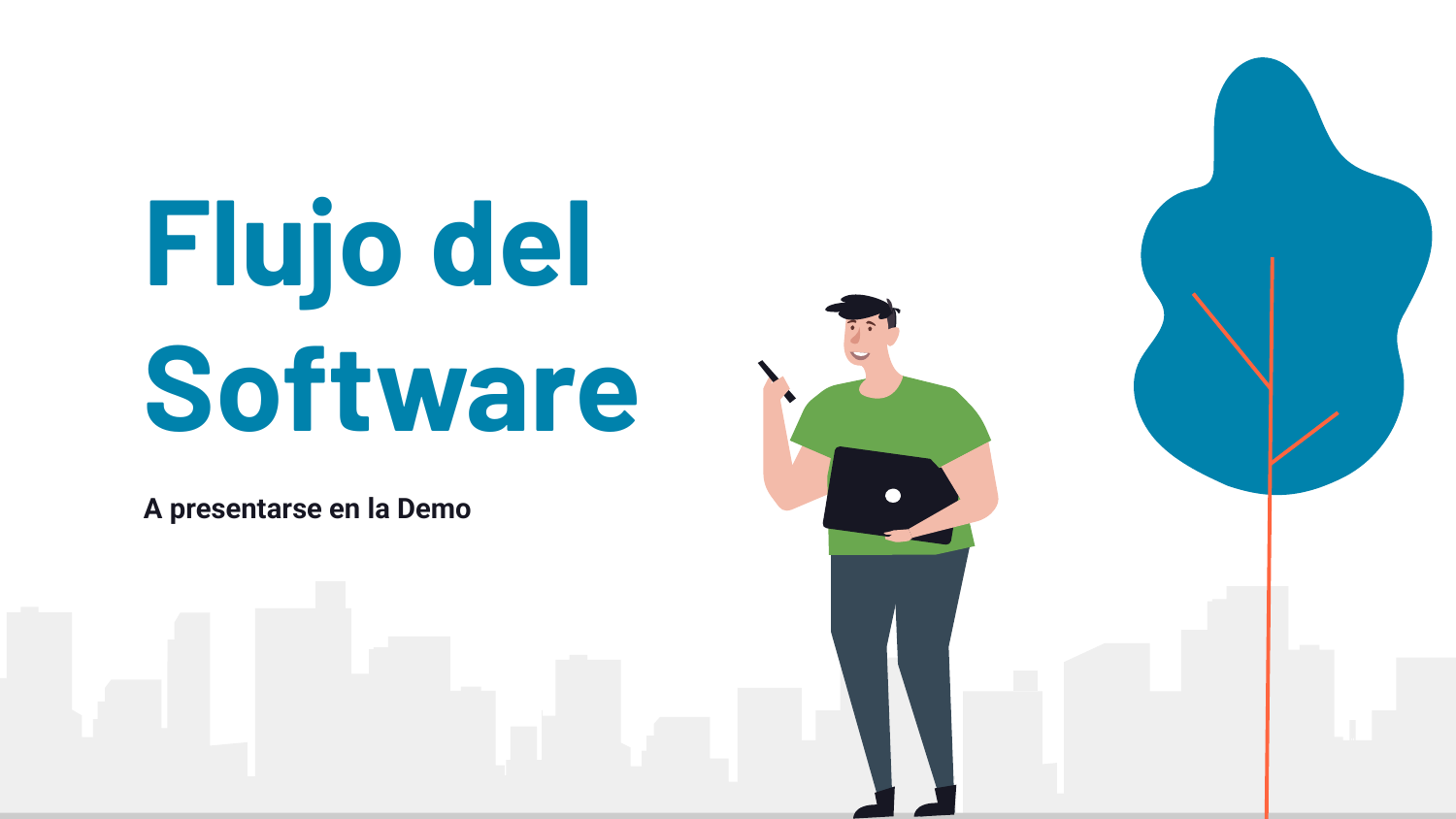

# Flujo del Software

A presentarse en la Demo